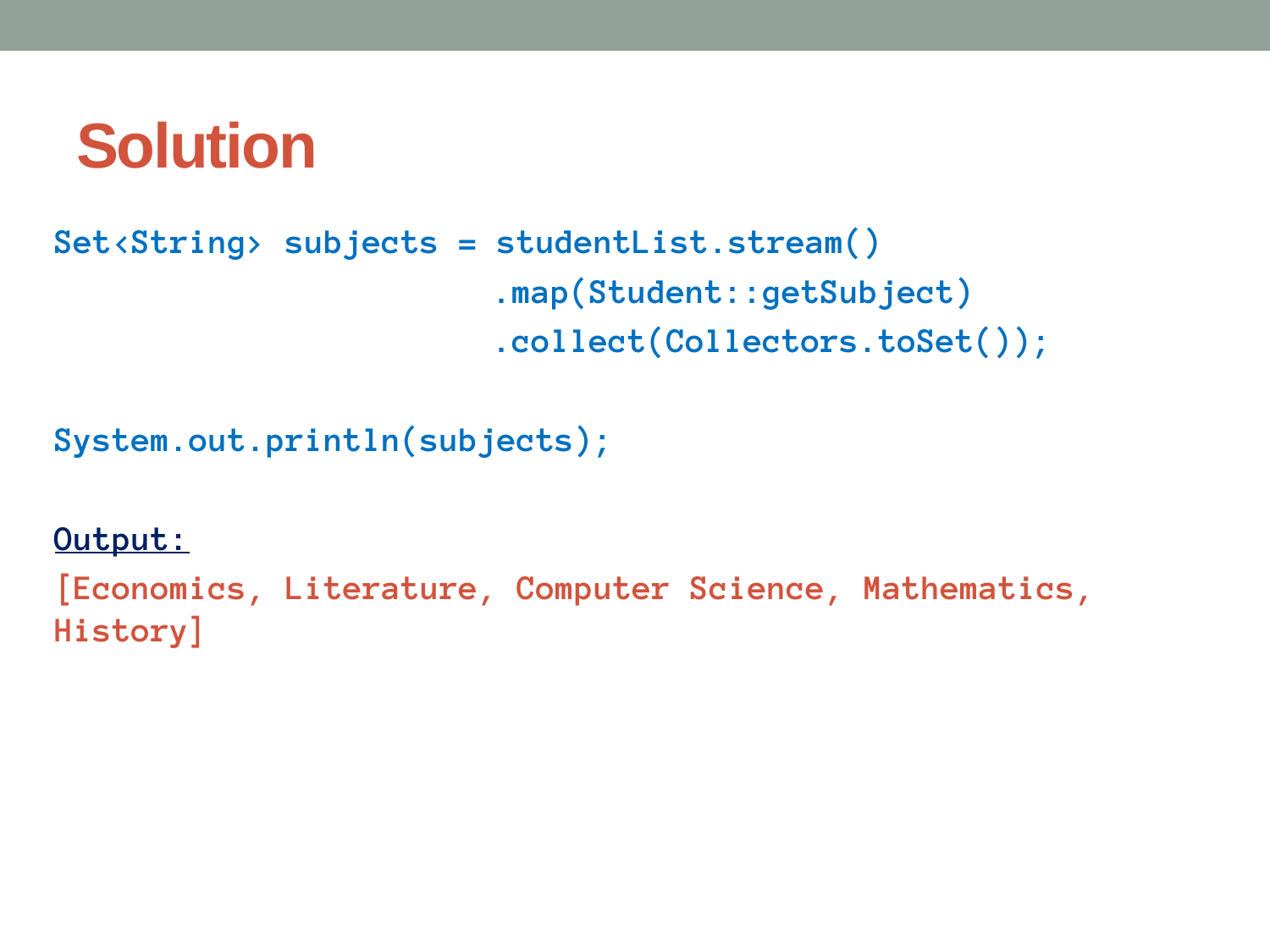

# Solution
Set<String> subjects = studentList.stream()
			   .map(Student::getSubject)
			   .collect(Collectors.toSet());

System.out.println(subjects);

Output:
[Economics, Literature, Computer Science, Mathematics, History]